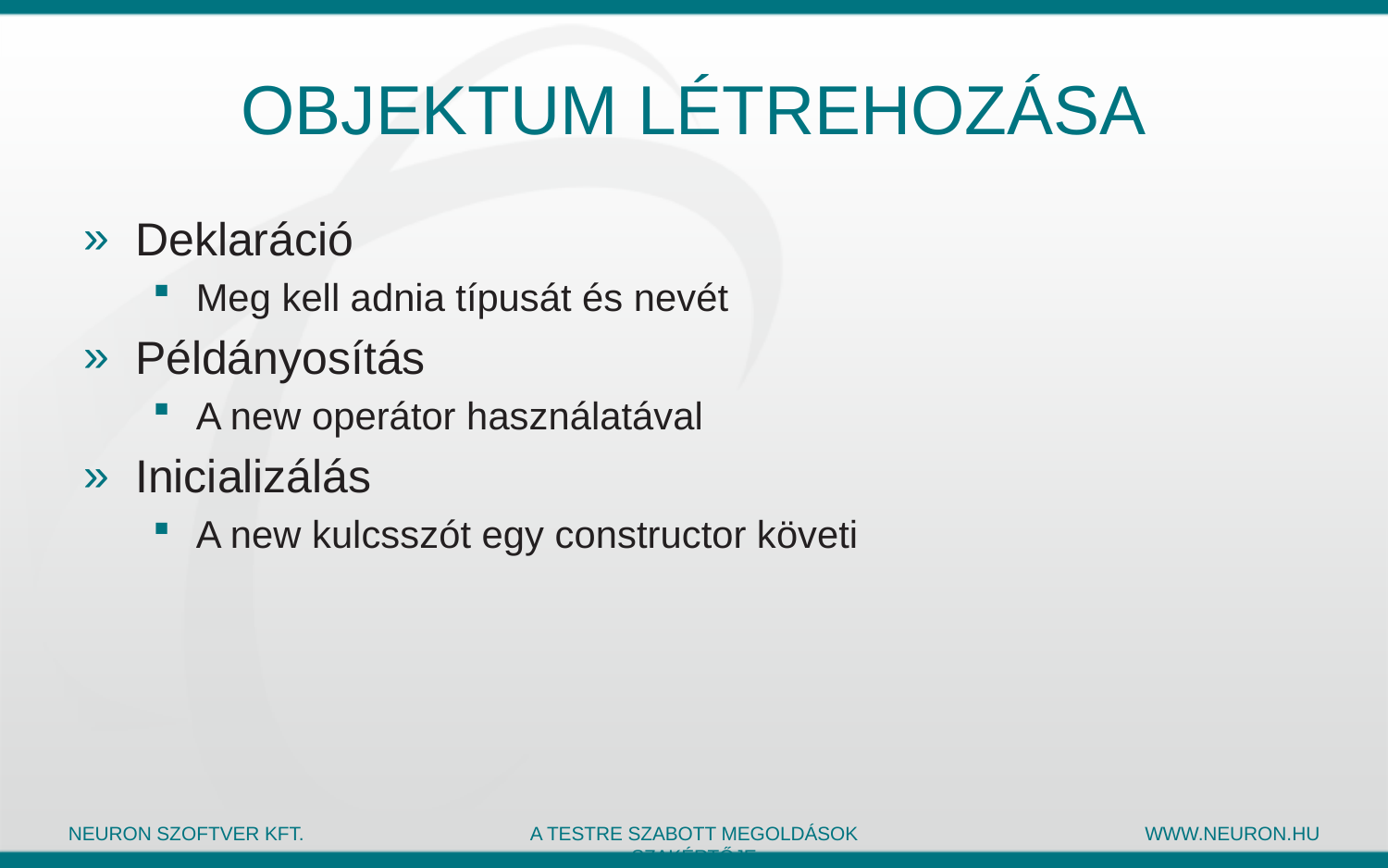

# Objektum létrehozása
Deklaráció
Meg kell adnia típusát és nevét
Példányosítás
A new operátor használatával
Inicializálás
A new kulcsszót egy constructor követi